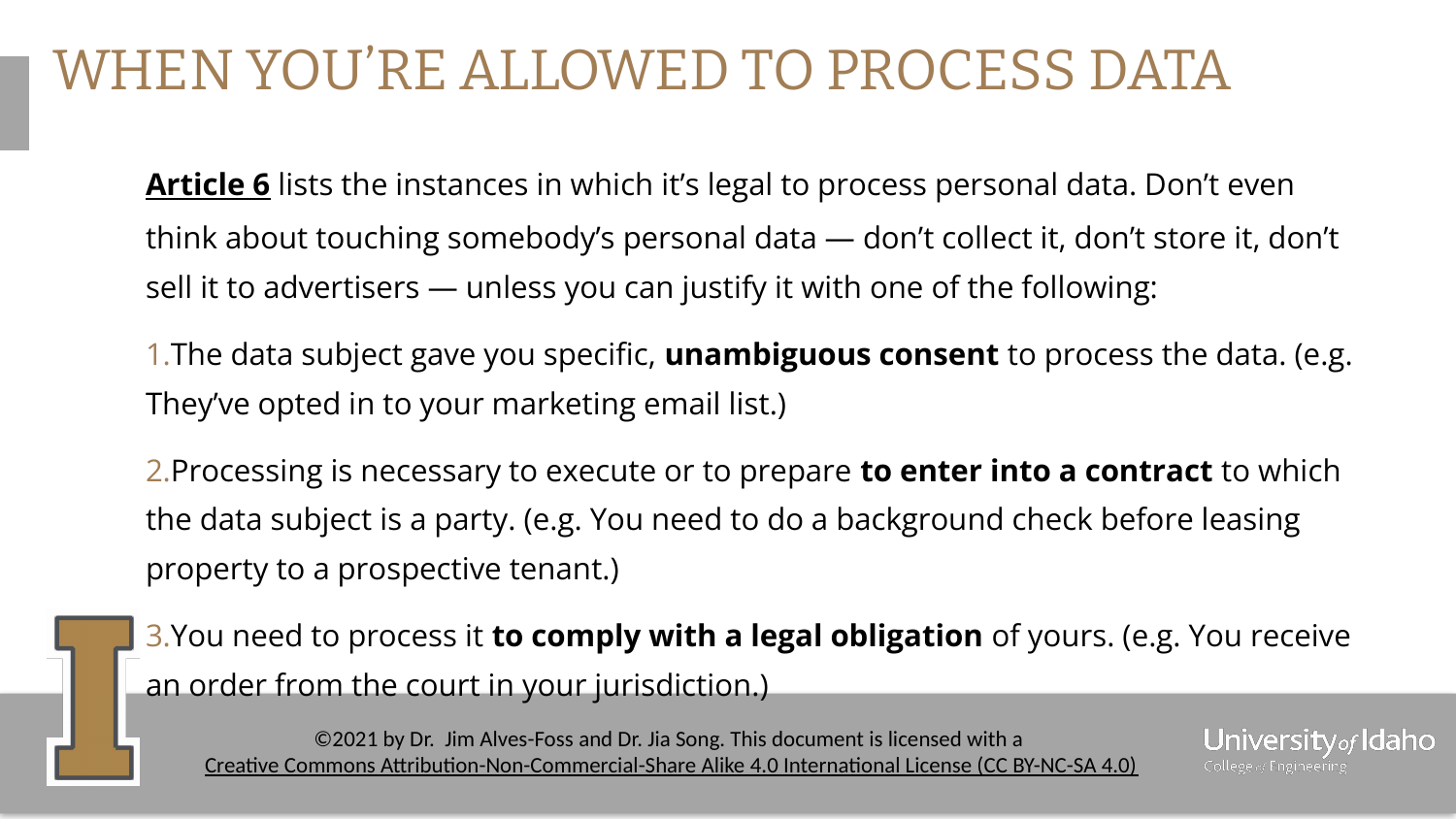

# WHEN YOU’RE ALLOWED TO PROCESS DATA
Article 6 lists the instances in which it’s legal to process personal data. Don’t even think about touching somebody’s personal data — don’t collect it, don’t store it, don’t sell it to advertisers — unless you can justify it with one of the following:
The data subject gave you specific, unambiguous consent to process the data. (e.g. They’ve opted in to your marketing email list.)
Processing is necessary to execute or to prepare to enter into a contract to which the data subject is a party. (e.g. You need to do a background check before leasing property to a prospective tenant.)
You need to process it to comply with a legal obligation of yours. (e.g. You receive an order from the court in your jurisdiction.)